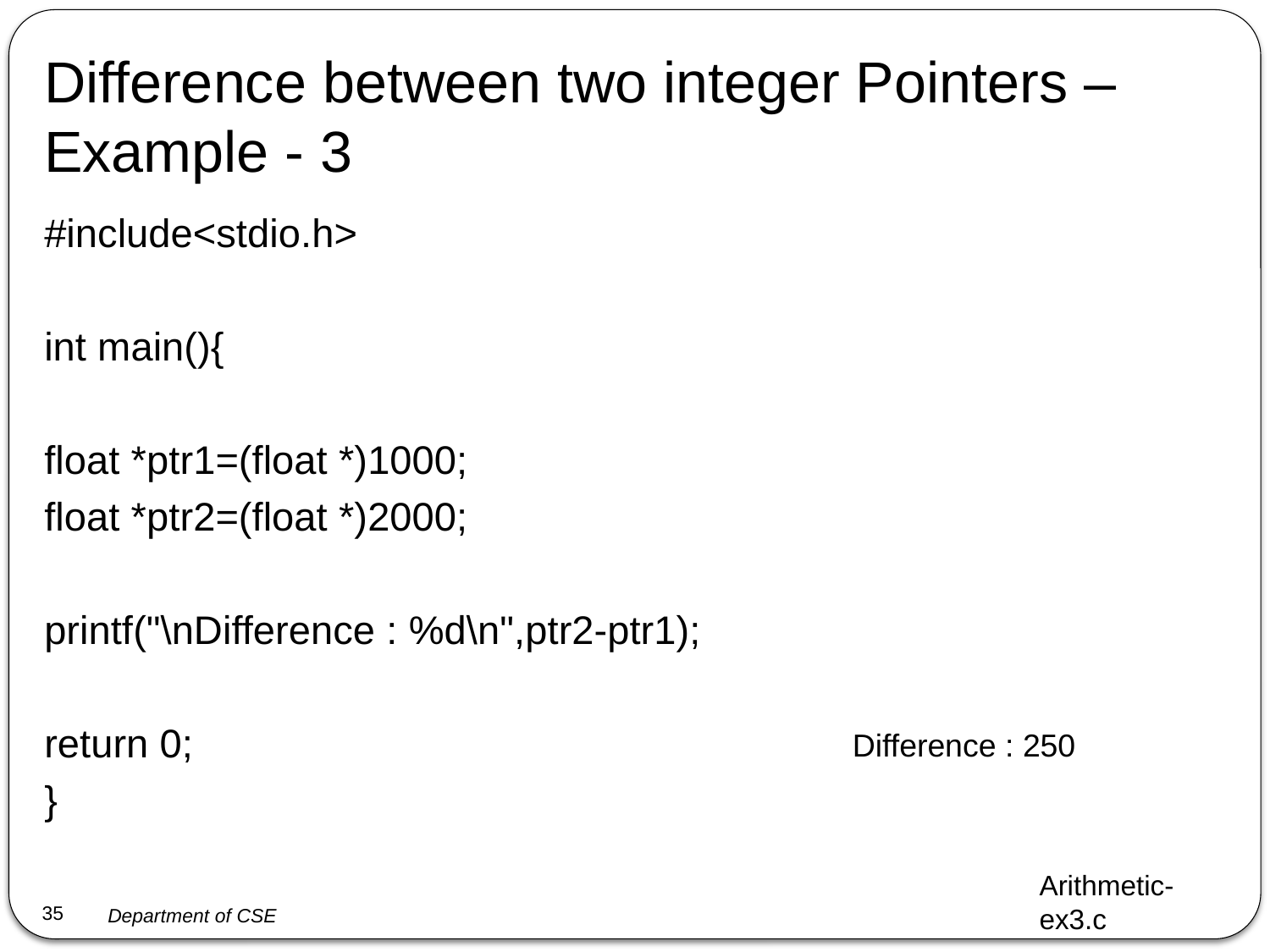

# Difference between two integer Pointers – Example - 3
#include<stdio.h>

int main(){

float *ptr1=(float *)1000;
float *ptr2=(float *)2000;

printf("\nDifference : %d\n",ptr2-ptr1);

return 0;
}

Difference : 250
Arithmetic-ex3.c
35
Department of CSE